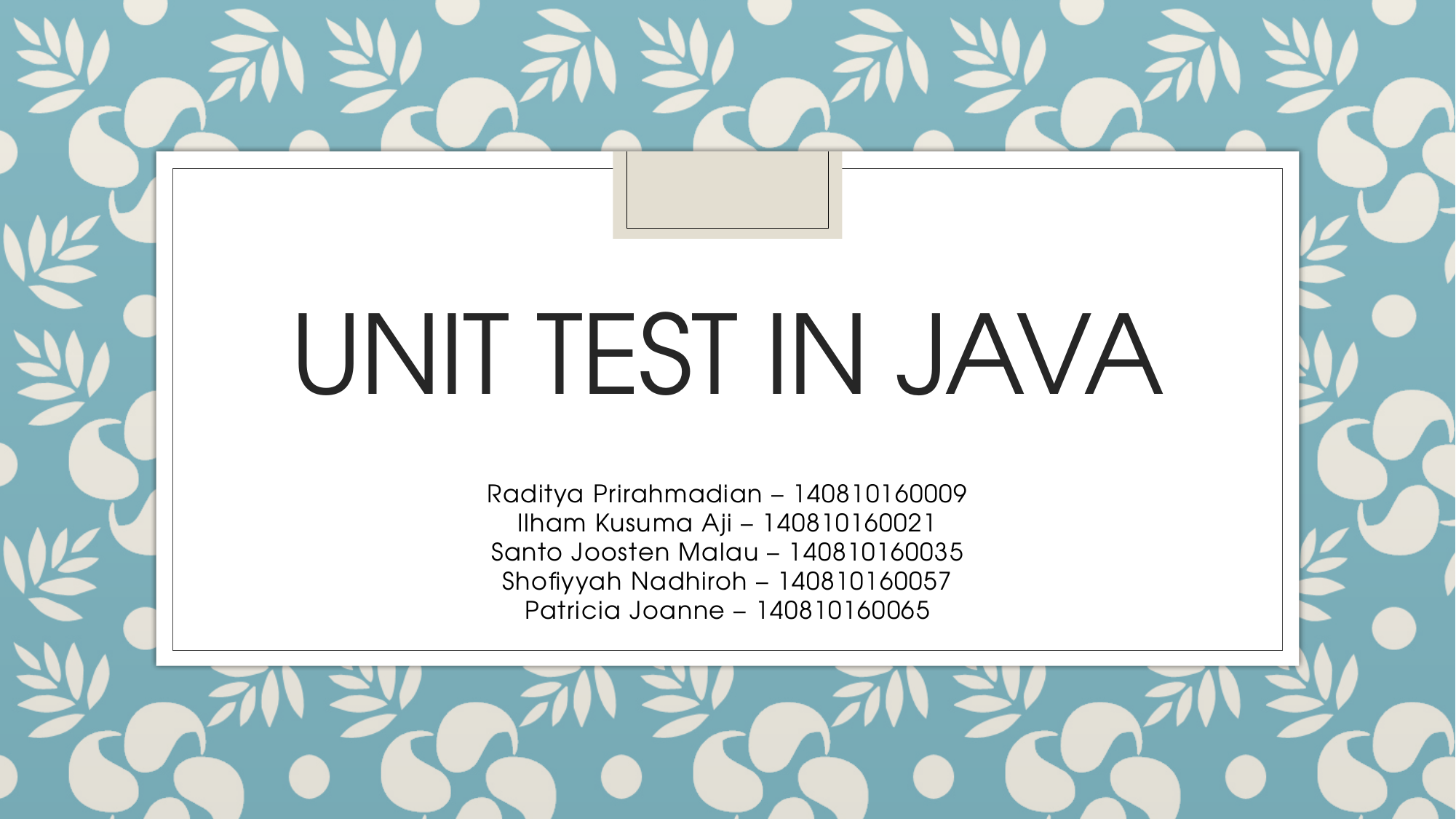

# UNIT TEST IN JAVA
Raditya Prirahmadian – 140810160009
Ilham Kusuma Aji – 140810160021
Santo Joosten Malau – 140810160035
Shofiyyah Nadhiroh – 140810160057
Patricia Joanne – 140810160065